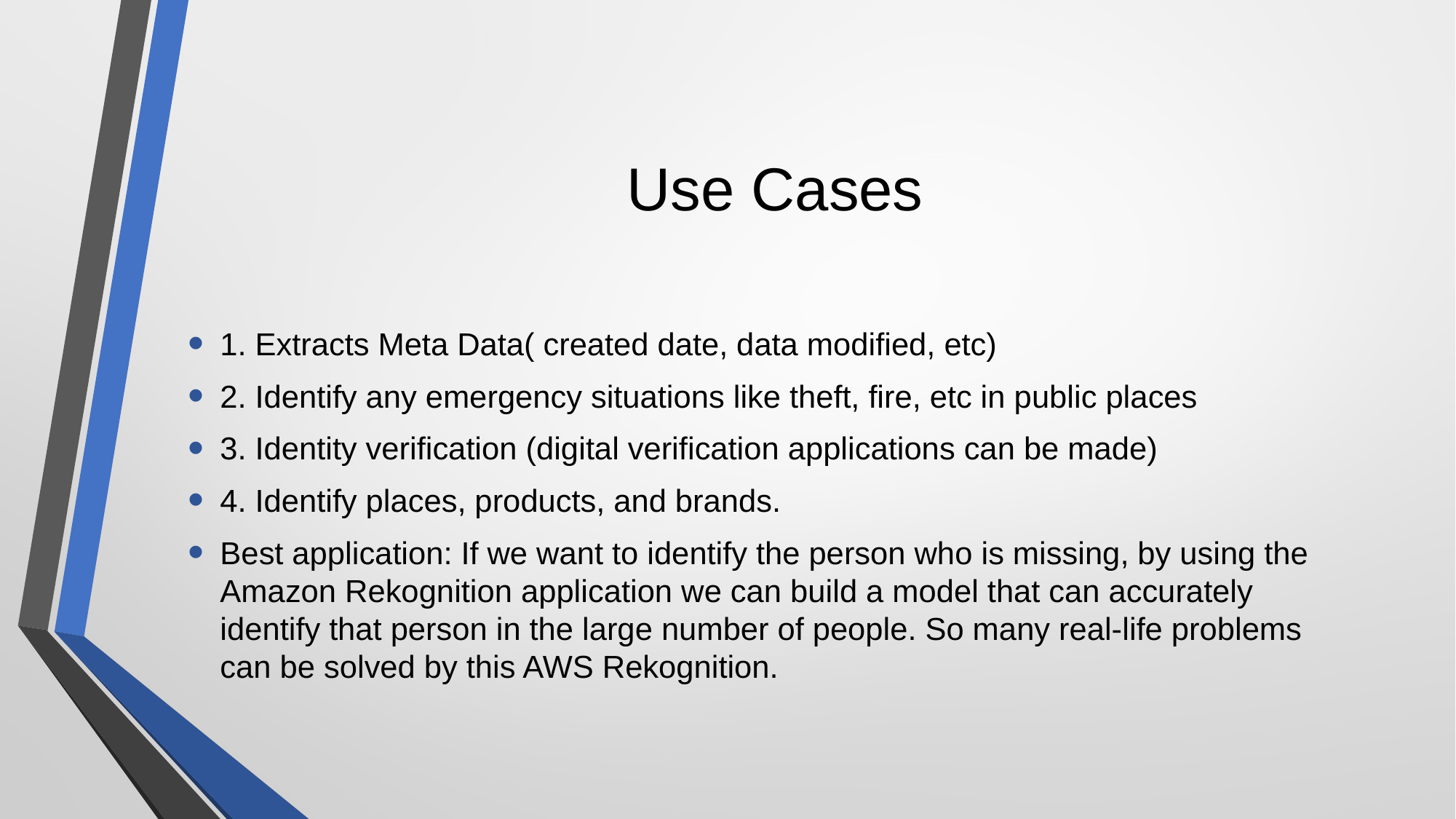

# Use Cases
1. Extracts Meta Data( created date, data modified, etc)
2. Identify any emergency situations like theft, fire, etc in public places
3. Identity verification (digital verification applications can be made)
4. Identify places, products, and brands.
Best application: If we want to identify the person who is missing, by using the Amazon Rekognition application we can build a model that can accurately identify that person in the large number of people. So many real-life problems can be solved by this AWS Rekognition.